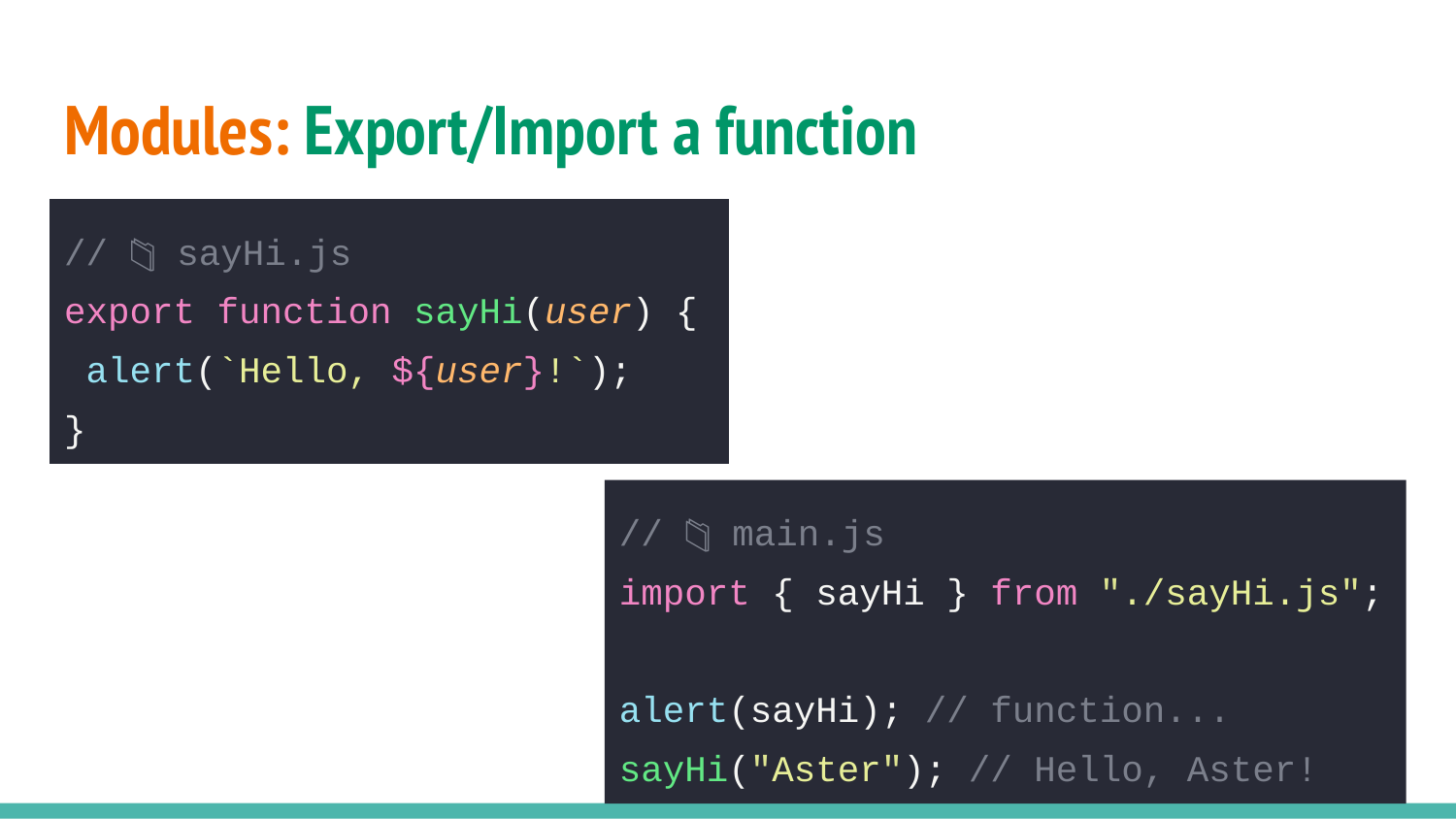

# Modules: Export/Import a function
// 📁 sayHi.js
export function sayHi(user) {
 alert(`Hello, ${user}!`);
}

// 📁 main.js
import { sayHi } from "./sayHi.js";

alert(sayHi); // function...
sayHi("Aster"); // Hello, Aster!